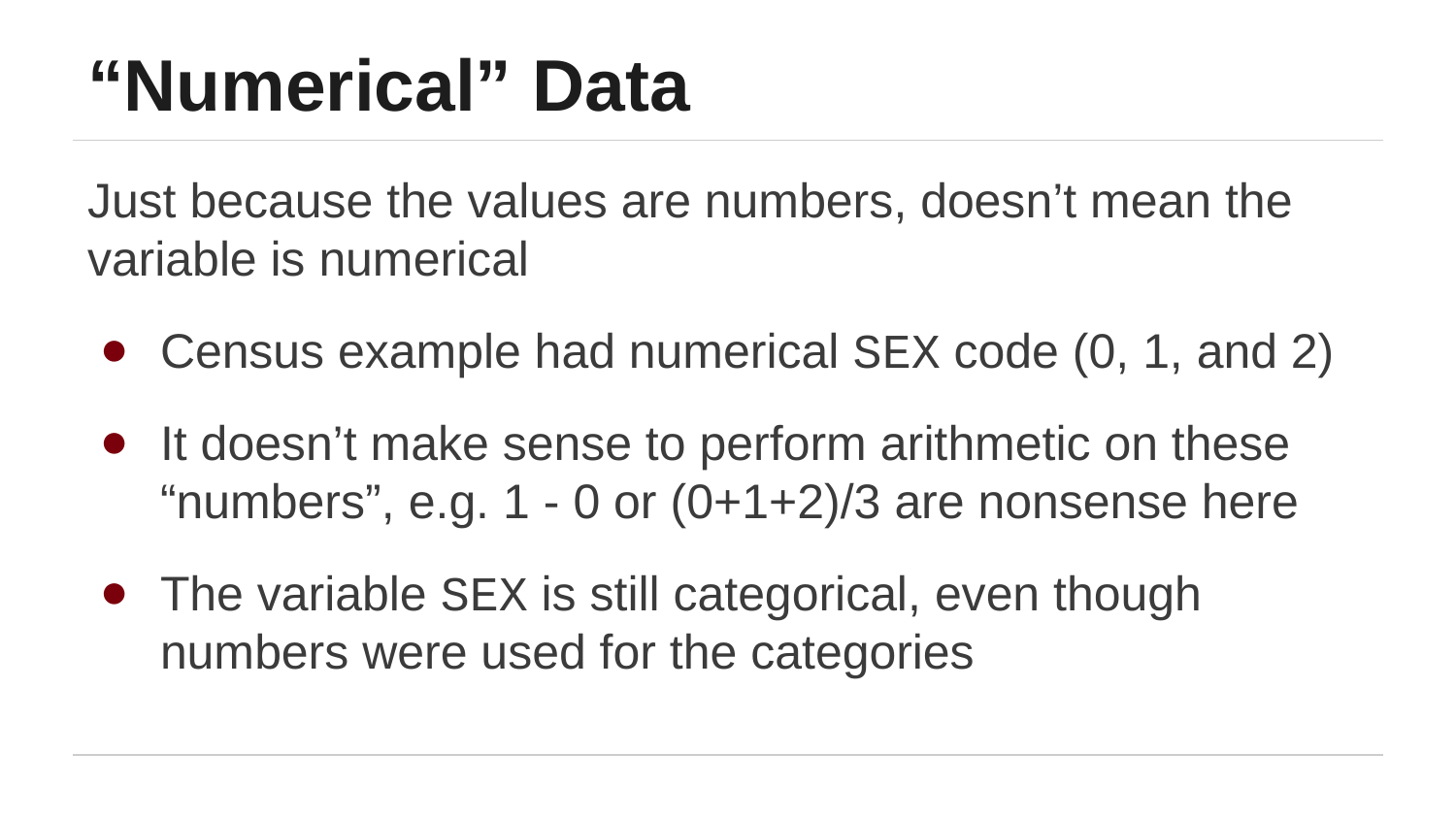

# “Numerical” Data
Just because the values are numbers, doesn’t mean the variable is numerical

Census example had numerical SEX code (0, 1, and 2)

It doesn’t make sense to perform arithmetic on these “numbers”, e.g. 1 - 0 or (0+1+2)/3 are nonsense here

The variable SEX is still categorical, even though numbers were used for the categories